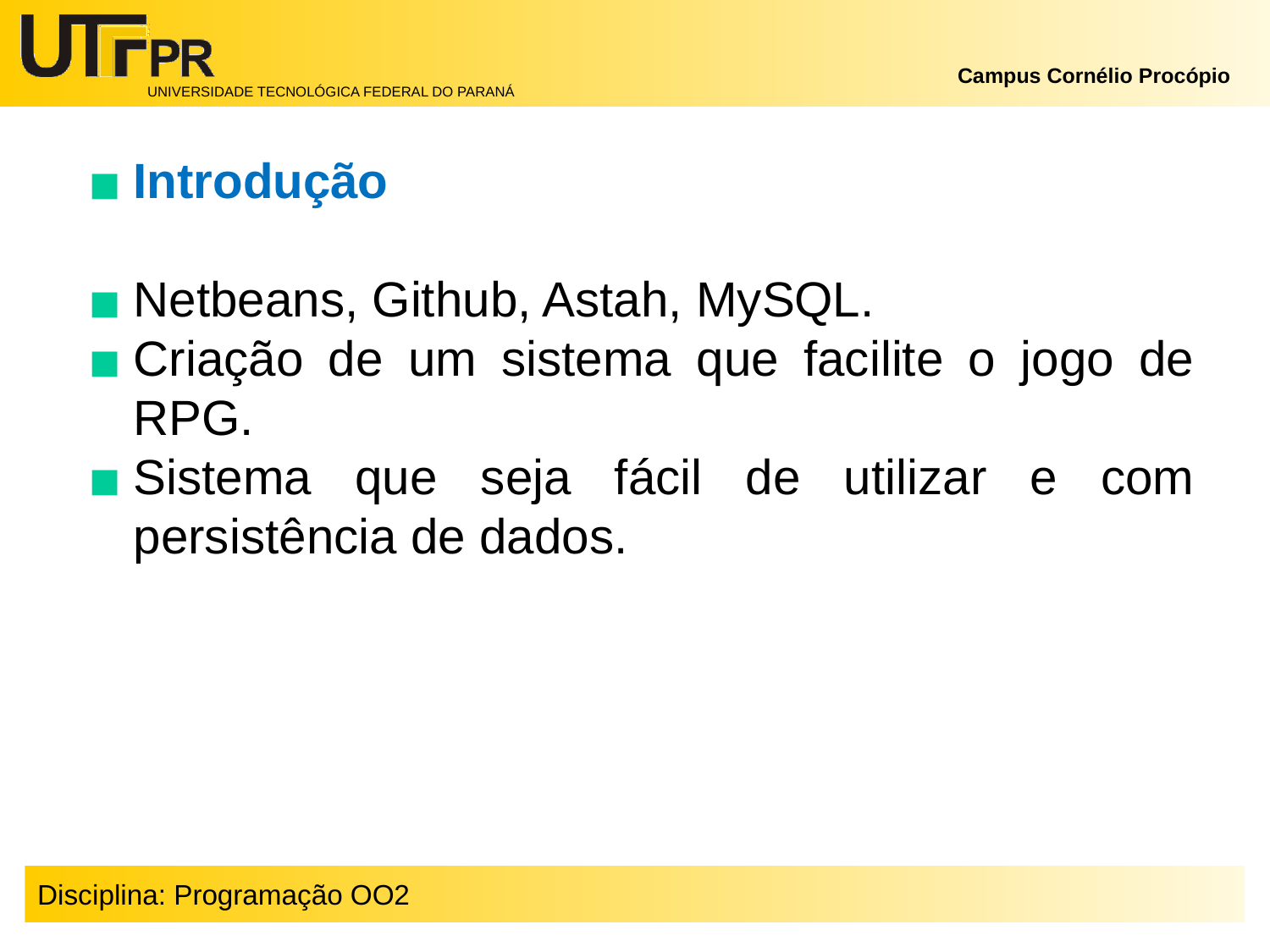

Introdução

Netbeans, Github, Astah, MySQL.
Criação de um sistema que facilite o jogo de RPG.
Sistema que seja fácil de utilizar e com persistência de dados.

Disciplina: Programação OO2